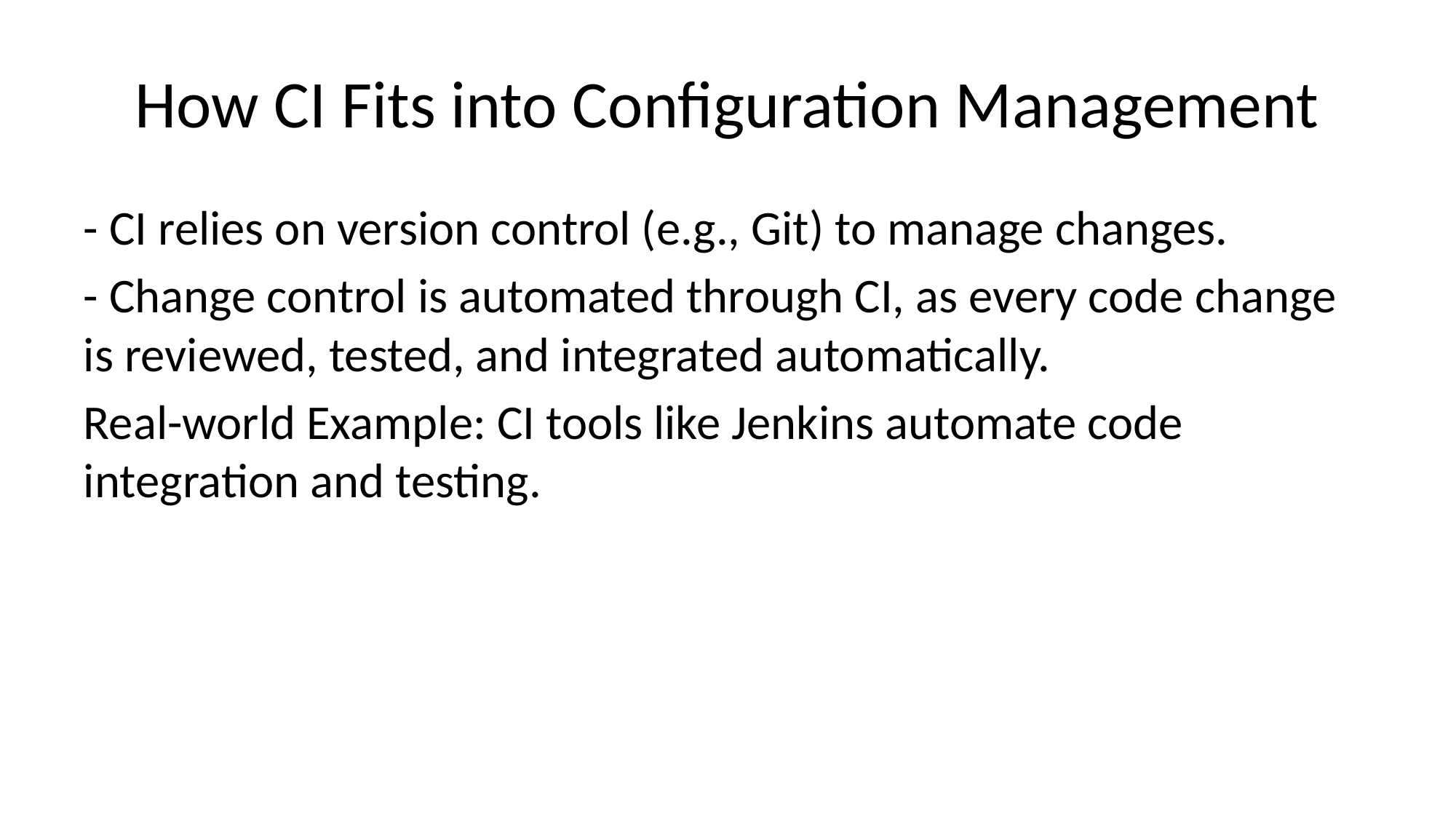

# How CI Fits into Configuration Management
- CI relies on version control (e.g., Git) to manage changes.
- Change control is automated through CI, as every code change is reviewed, tested, and integrated automatically.
Real-world Example: CI tools like Jenkins automate code integration and testing.